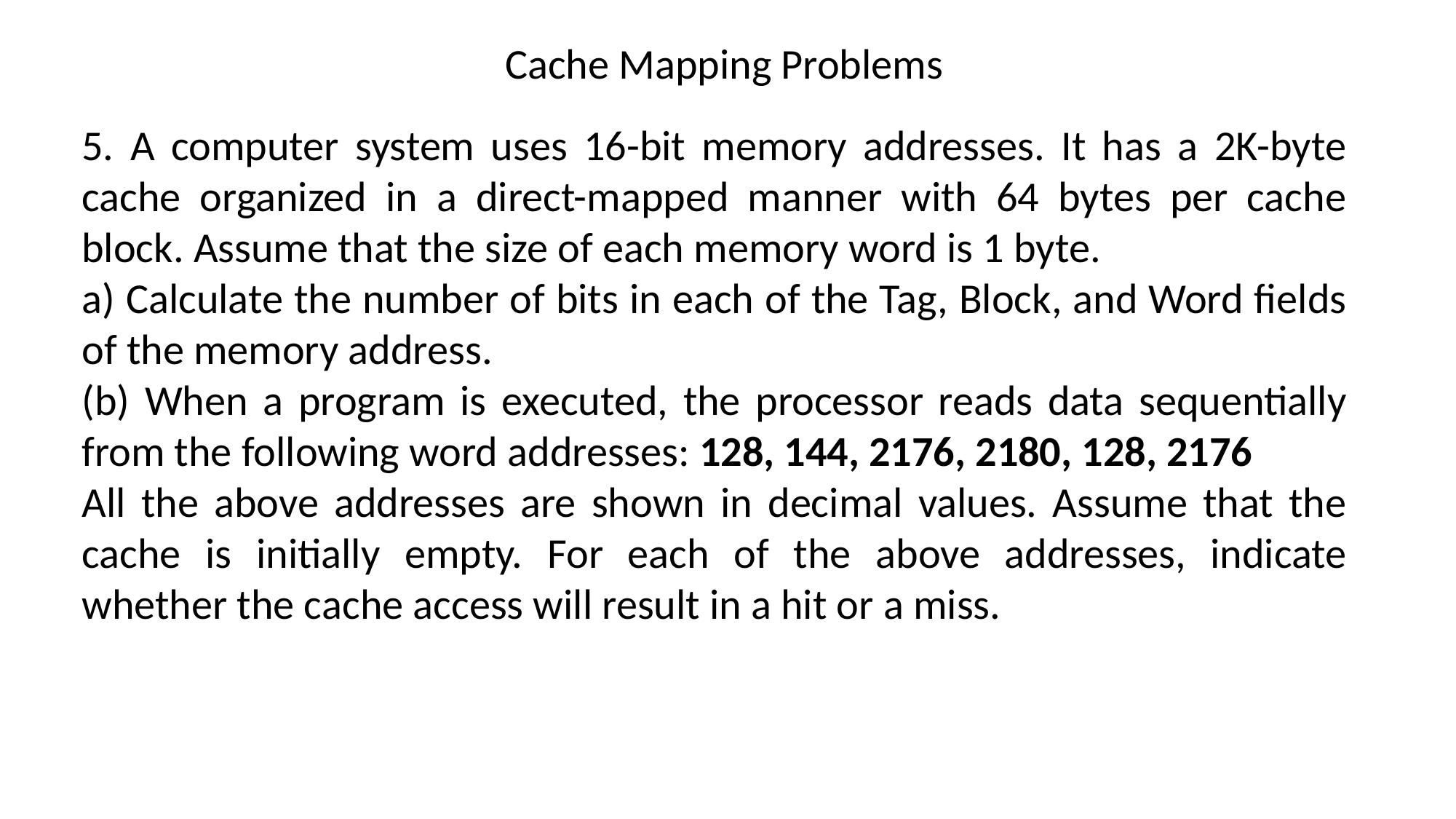

# Cache Mapping Problems
5. A computer system uses 16-bit memory addresses. It has a 2K-byte cache organized in a direct-mapped manner with 64 bytes per cache block. Assume that the size of each memory word is 1 byte.
a) Calculate the number of bits in each of the Tag, Block, and Word fields of the memory address.
(b) When a program is executed, the processor reads data sequentially from the following word addresses: 128, 144, 2176, 2180, 128, 2176
All the above addresses are shown in decimal values. Assume that the cache is initially empty. For each of the above addresses, indicate whether the cache access will result in a hit or a miss.